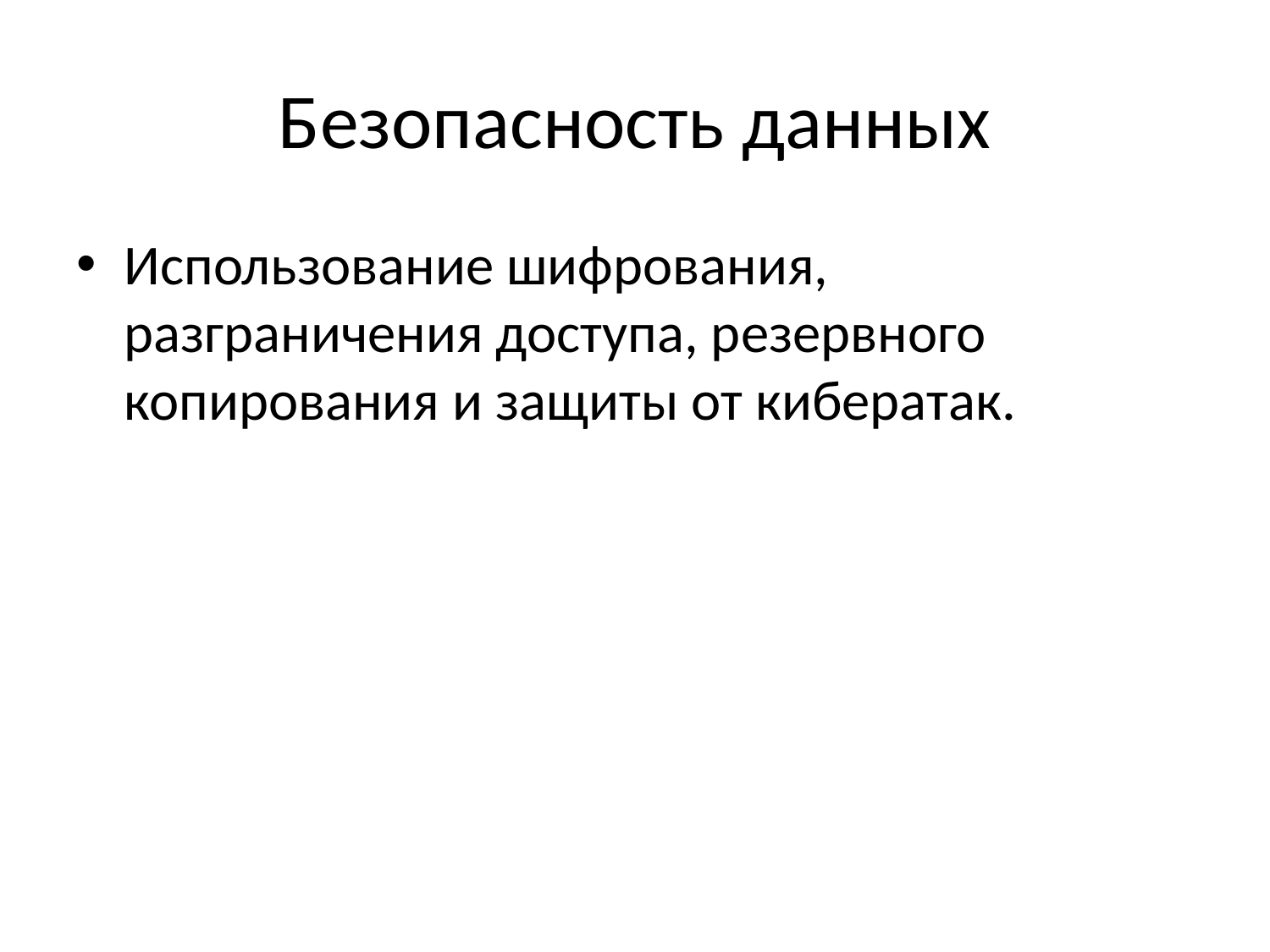

# Безопасность данных
Использование шифрования, разграничения доступа, резервного копирования и защиты от кибератак.